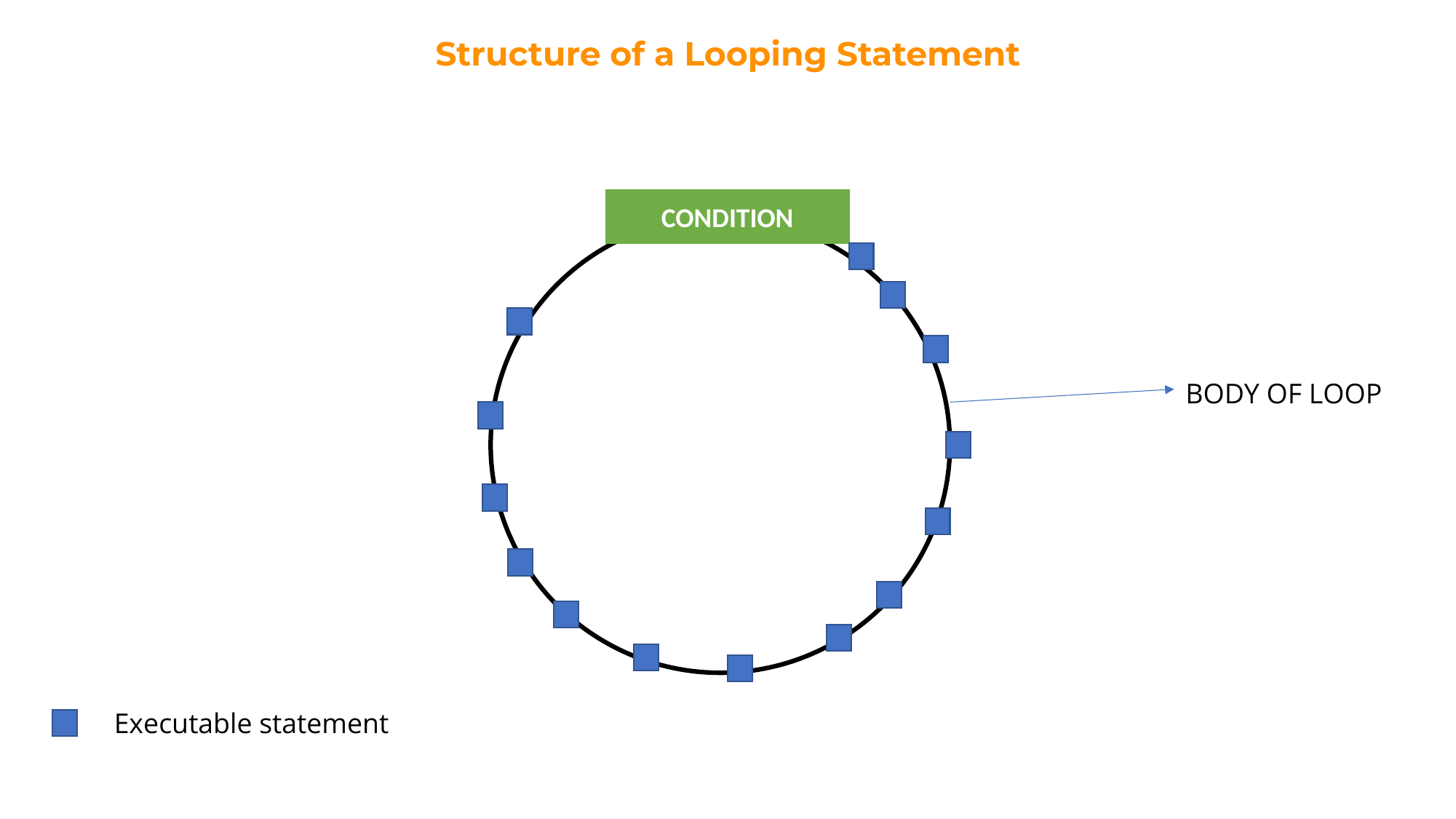

Structure of a Looping Statement
CONDITION

BODY OF LOOP

Executable statement